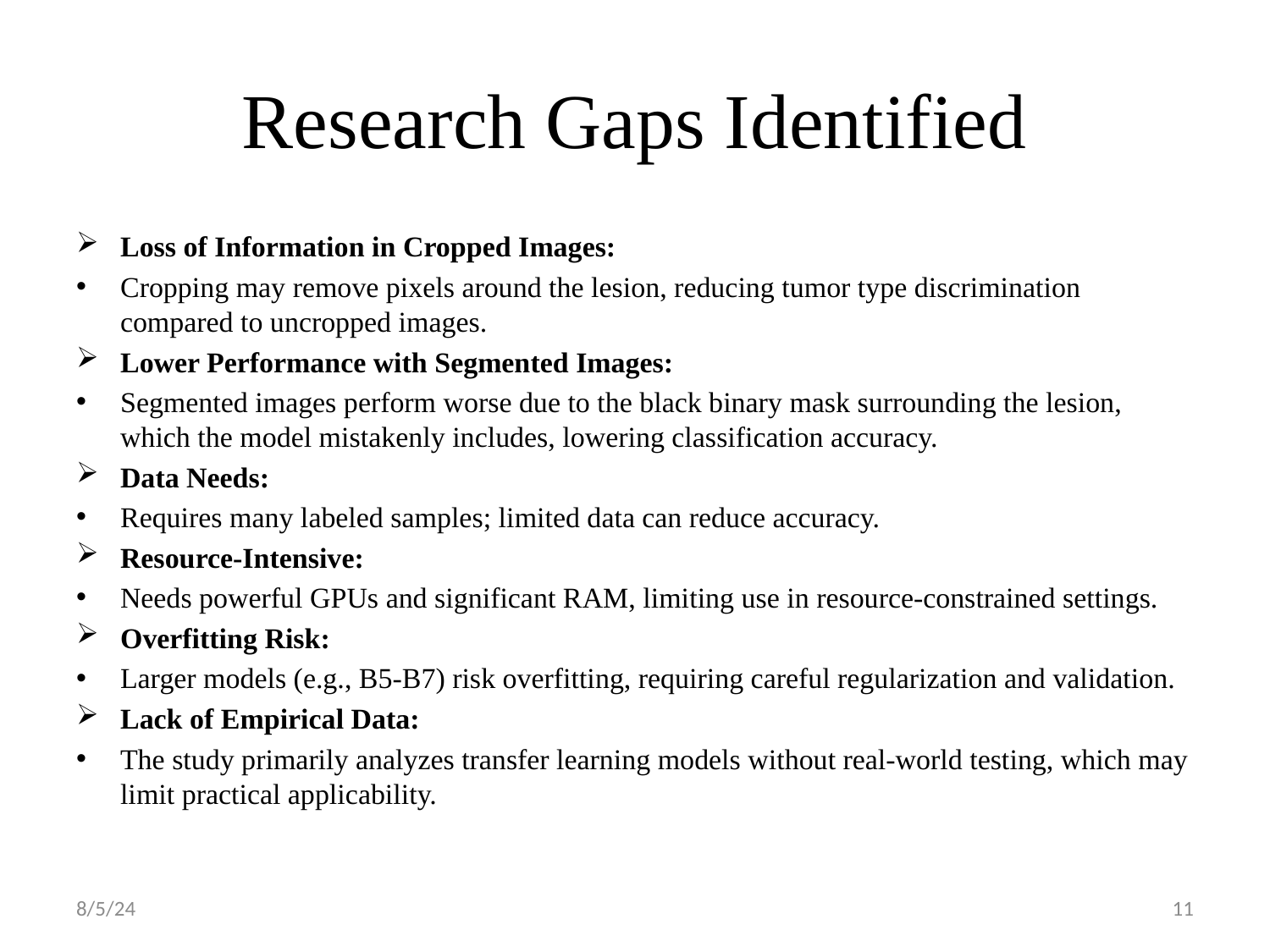

# Research Gaps Identified
Loss of Information in Cropped Images:
Cropping may remove pixels around the lesion, reducing tumor type discrimination compared to uncropped images.
Lower Performance with Segmented Images:
Segmented images perform worse due to the black binary mask surrounding the lesion, which the model mistakenly includes, lowering classification accuracy.
Data Needs:
Requires many labeled samples; limited data can reduce accuracy.
Resource-Intensive:
Needs powerful GPUs and significant RAM, limiting use in resource-constrained settings.
Overfitting Risk:
Larger models (e.g., B5-B7) risk overfitting, requiring careful regularization and validation.
Lack of Empirical Data:
The study primarily analyzes transfer learning models without real-world testing, which may limit practical applicability.

8/5/24
11